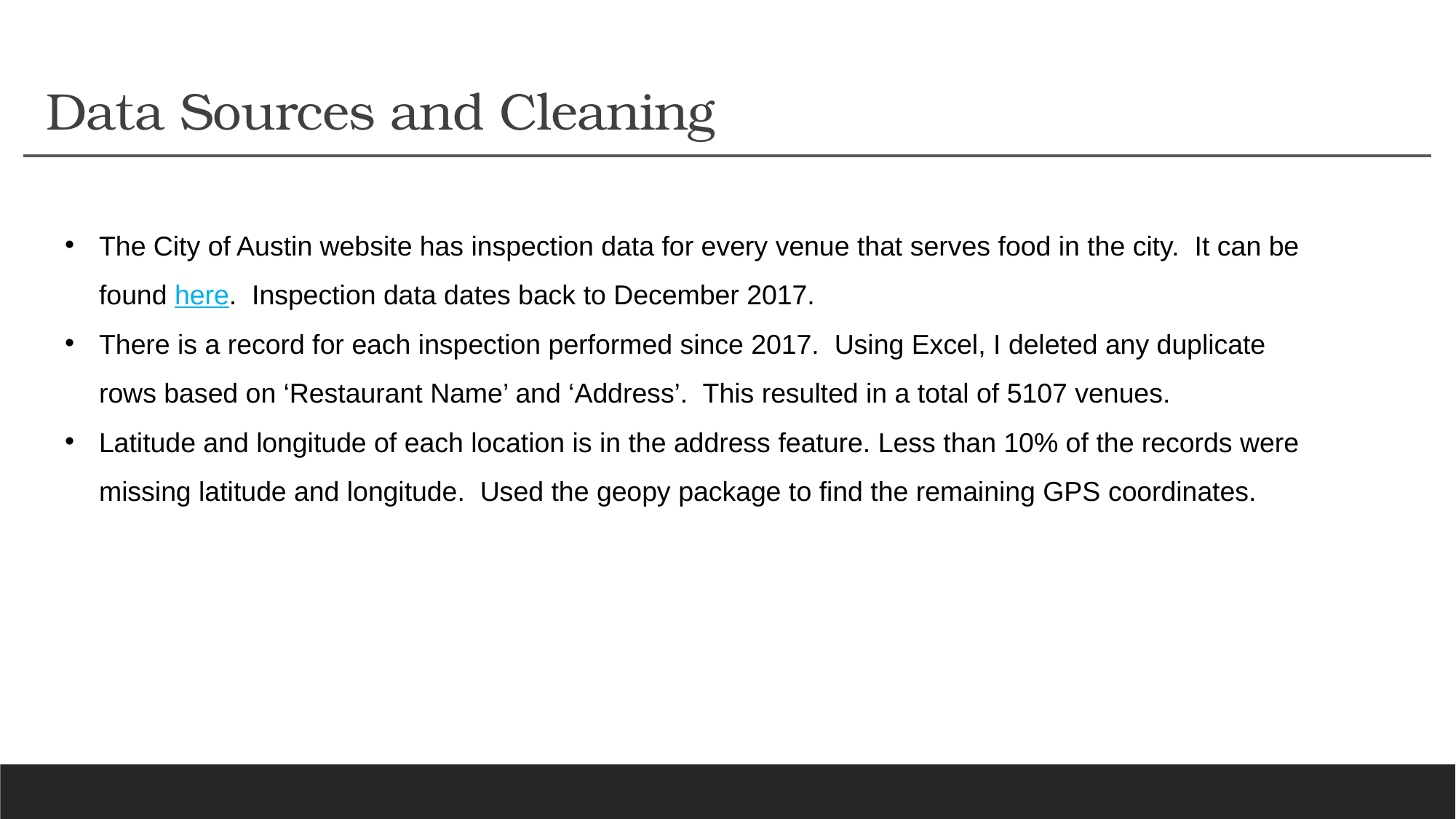

Data Sources and Cleaning
The City of Austin website has inspection data for every venue that serves food in the city.  It can be found here.  Inspection data dates back to December 2017.
There is a record for each inspection performed since 2017.  Using Excel, I deleted any duplicate rows based on ‘Restaurant Name’ and ‘Address’.  This resulted in a total of 5107 venues.
Latitude and longitude of each location is in the address feature. Less than 10% of the records were missing latitude and longitude.  Used the geopy package to find the remaining GPS coordinates.